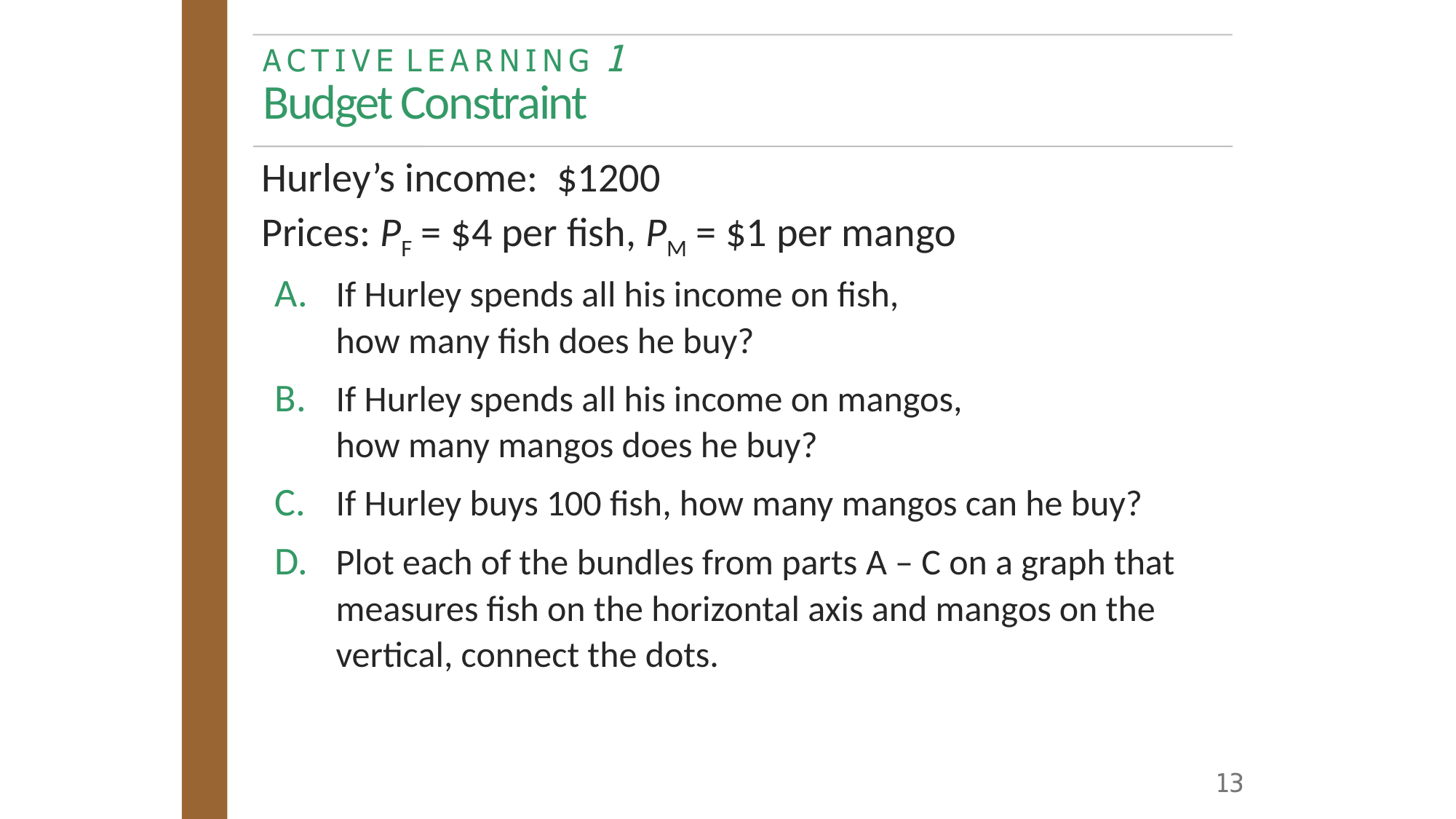

# A C T I V E  L E A R N I N G  1 Budget Constraint

Hurley’s income:  $1200
Prices: PF = $4 per fish, PM = $1 per mango
A.	If Hurley spends all his income on fish,
how many fish does he buy?
B.	If Hurley spends all his income on mangos,
how many mangos does he buy?
C.	If Hurley buys 100 fish, how many mangos can he buy?
D.	Plot each of the bundles from parts A – C on a graph that measures fish on the horizontal axis and mangos on the vertical, connect the dots.
13